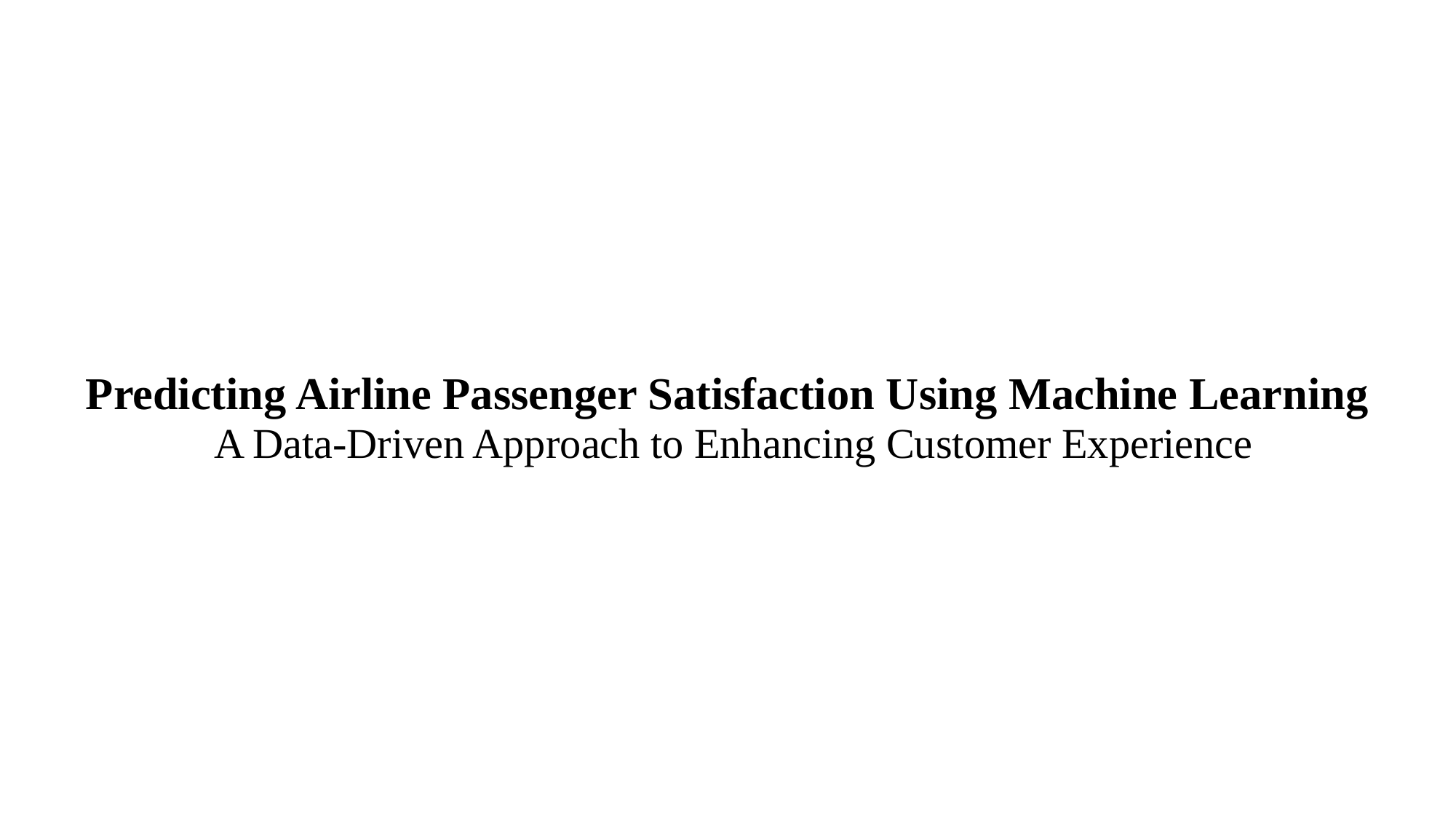

# Predicting Airline Passenger Satisfaction Using Machine Learning A Data-Driven Approach to Enhancing Customer Experience